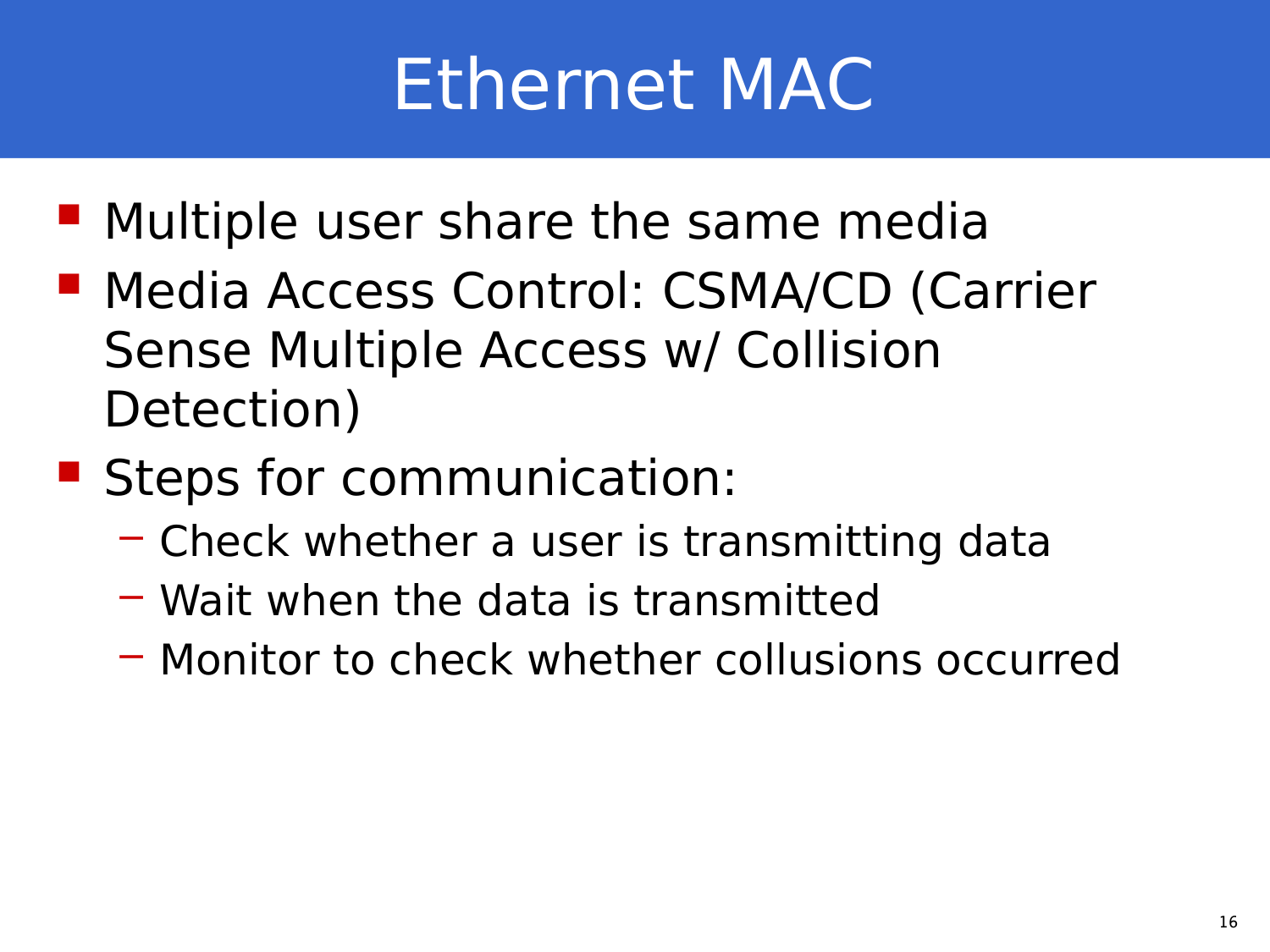

# Ethernet MAC
Multiple user share the same media
Media Access Control: CSMA/CD (Carrier Sense Multiple Access w/ Collision Detection)
Steps for communication:
Check whether a user is transmitting data
Wait when the data is transmitted
Monitor to check whether collusions occurred